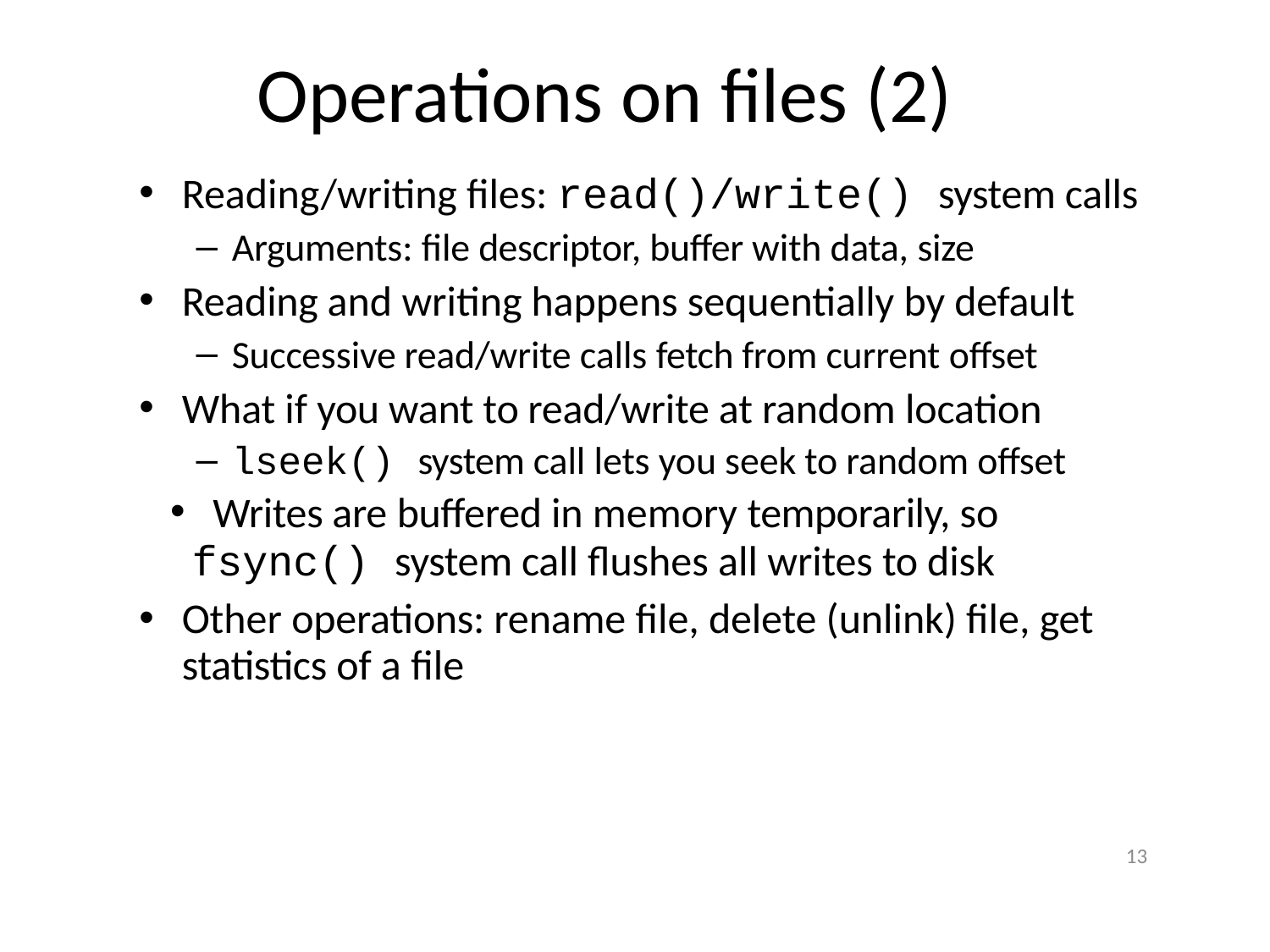

# Operations on files (2)
Reading/writing files: read()/write() system calls
Arguments: file descriptor, buffer with data, size
Reading and writing happens sequentially by default
Successive read/write calls fetch from current offset
What if you want to read/write at random location
lseek() system call lets you seek to random offset
Writes are buffered in memory temporarily, so
fsync() system call flushes all writes to disk
Other operations: rename file, delete (unlink) file, get  statistics of a file
13